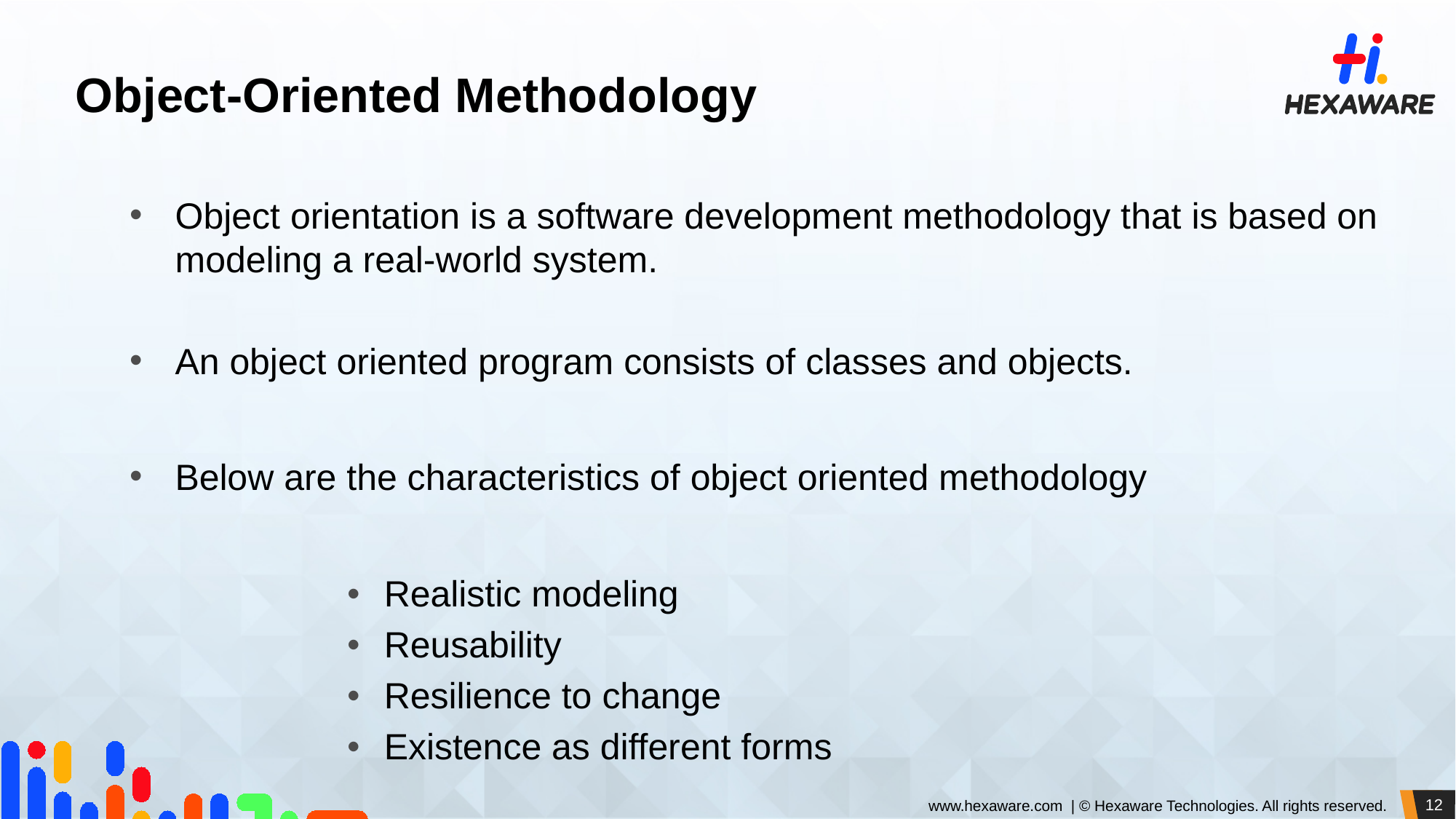

Object-Oriented Methodology
Object orientation is a software development methodology that is based on modeling a real-world system.

An object oriented program consists of classes and objects.

Below are the characteristics of object oriented methodology

Realistic modeling
Reusability
Resilience to change
Existence as different forms